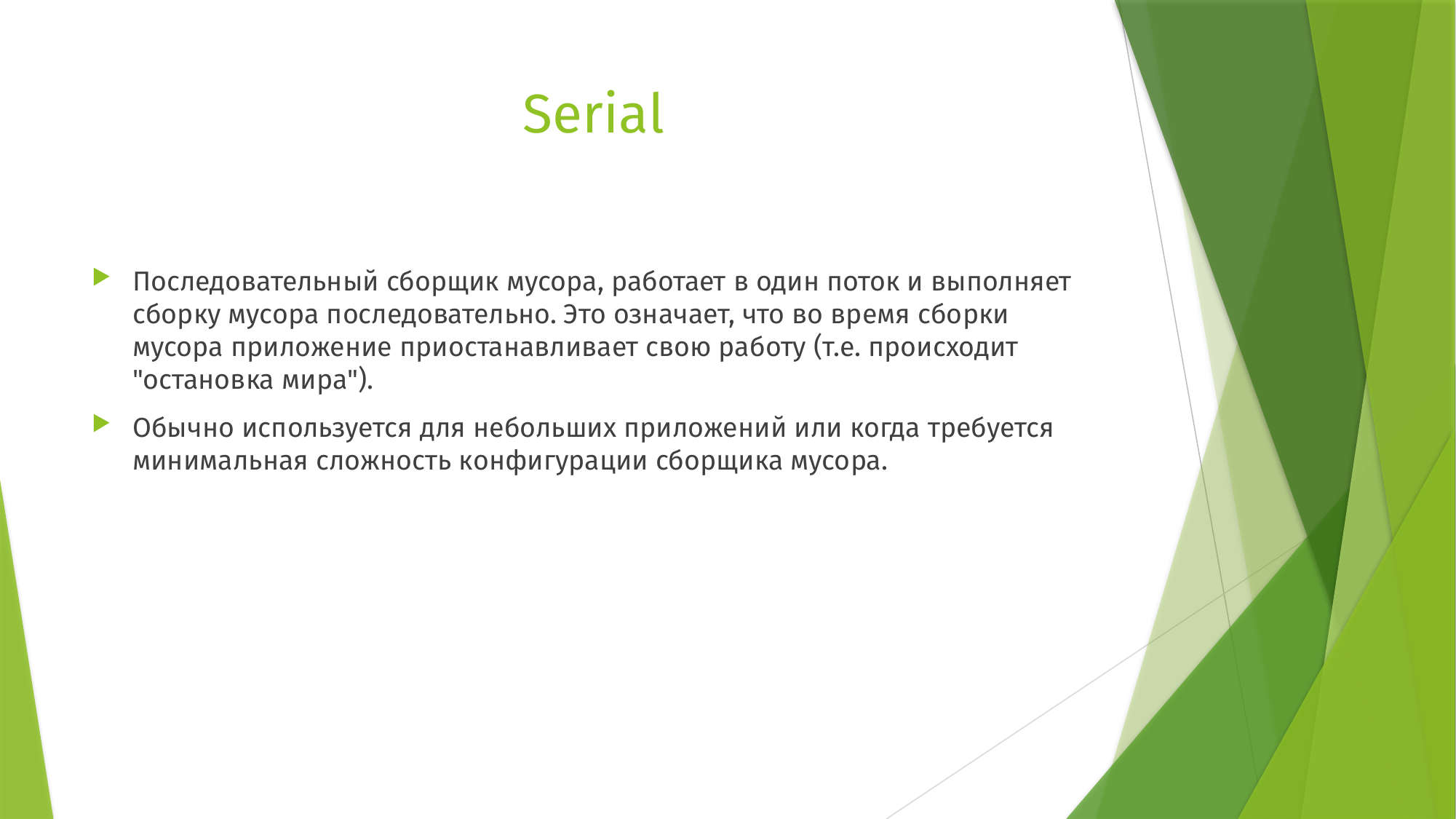

# Serial
Последовательный сборщик мусора, работает в один поток и выполняет сборку мусора последовательно. Это означает, что во время сборки мусора приложение приостанавливает свою работу (т.е. происходит "остановка мира").
Обычно используется для небольших приложений или когда требуется минимальная сложность конфигурации сборщика мусора.